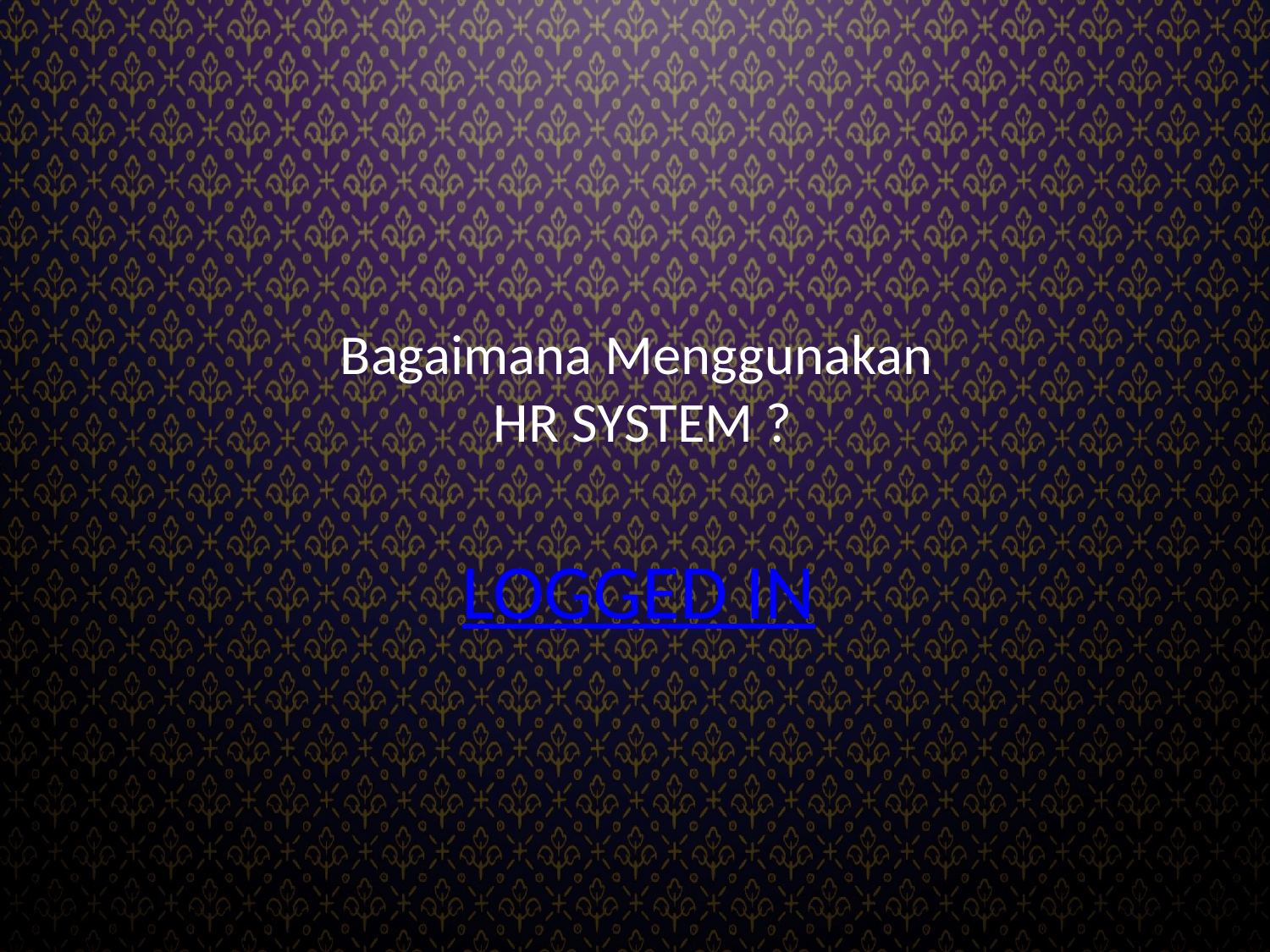

Bagaimana Menggunakan
HR SYSTEM ?
# LOGGED IN